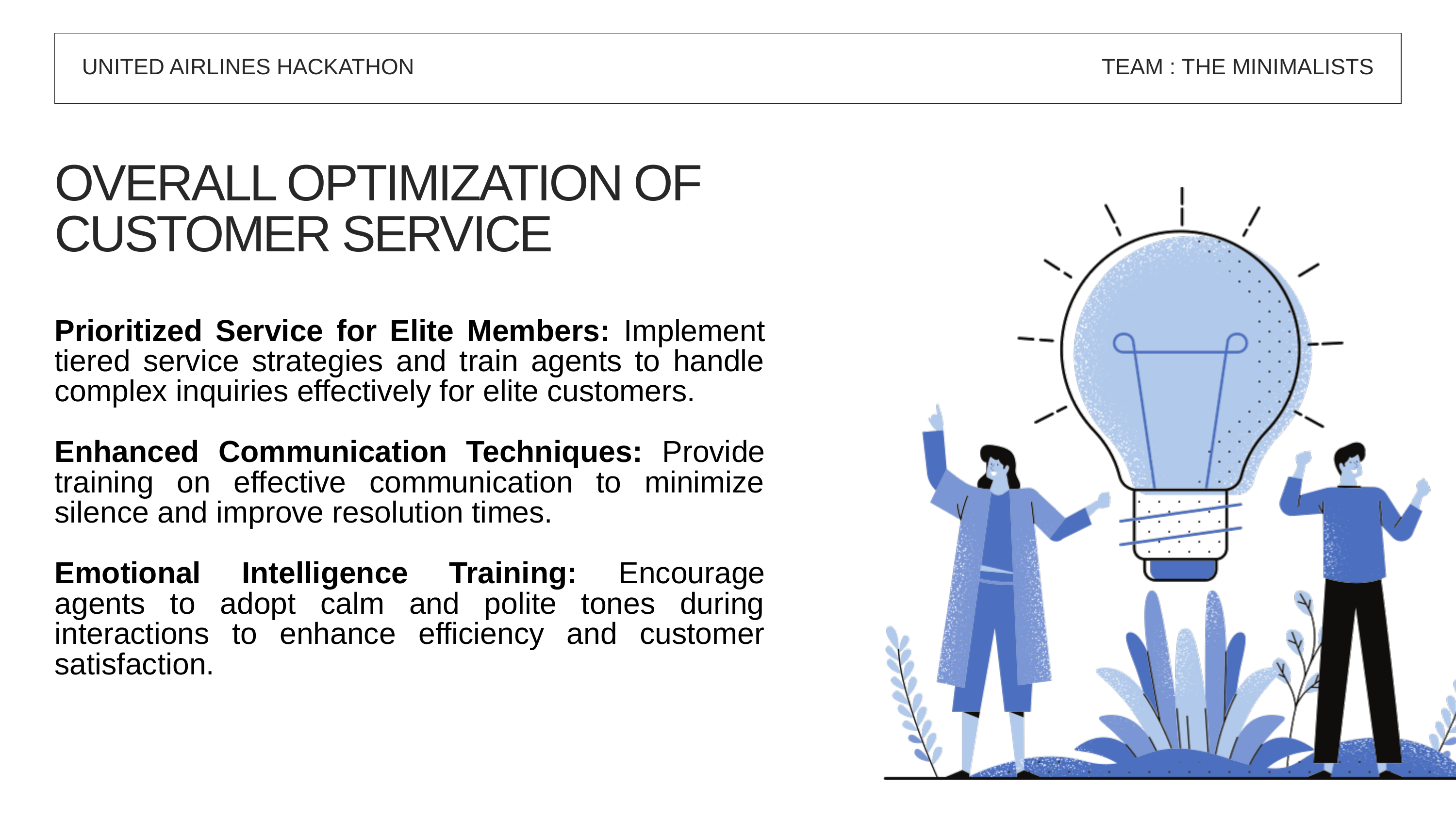

UNITED AIRLINES HACKATHON
TEAM : THE MINIMALISTS
OVERALL OPTIMIZATION OF
CUSTOMER SERVICE

Prioritized Service for Elite Members: Implement tiered service strategies and train agents to handle complex inquiries effectively for elite customers.

Enhanced Communication Techniques: Provide training on effective communication to minimize silence and improve resolution times.

Emotional Intelligence Training: Encourage agents to adopt calm and polite tones during interactions to enhance efficiency and customer satisfaction.